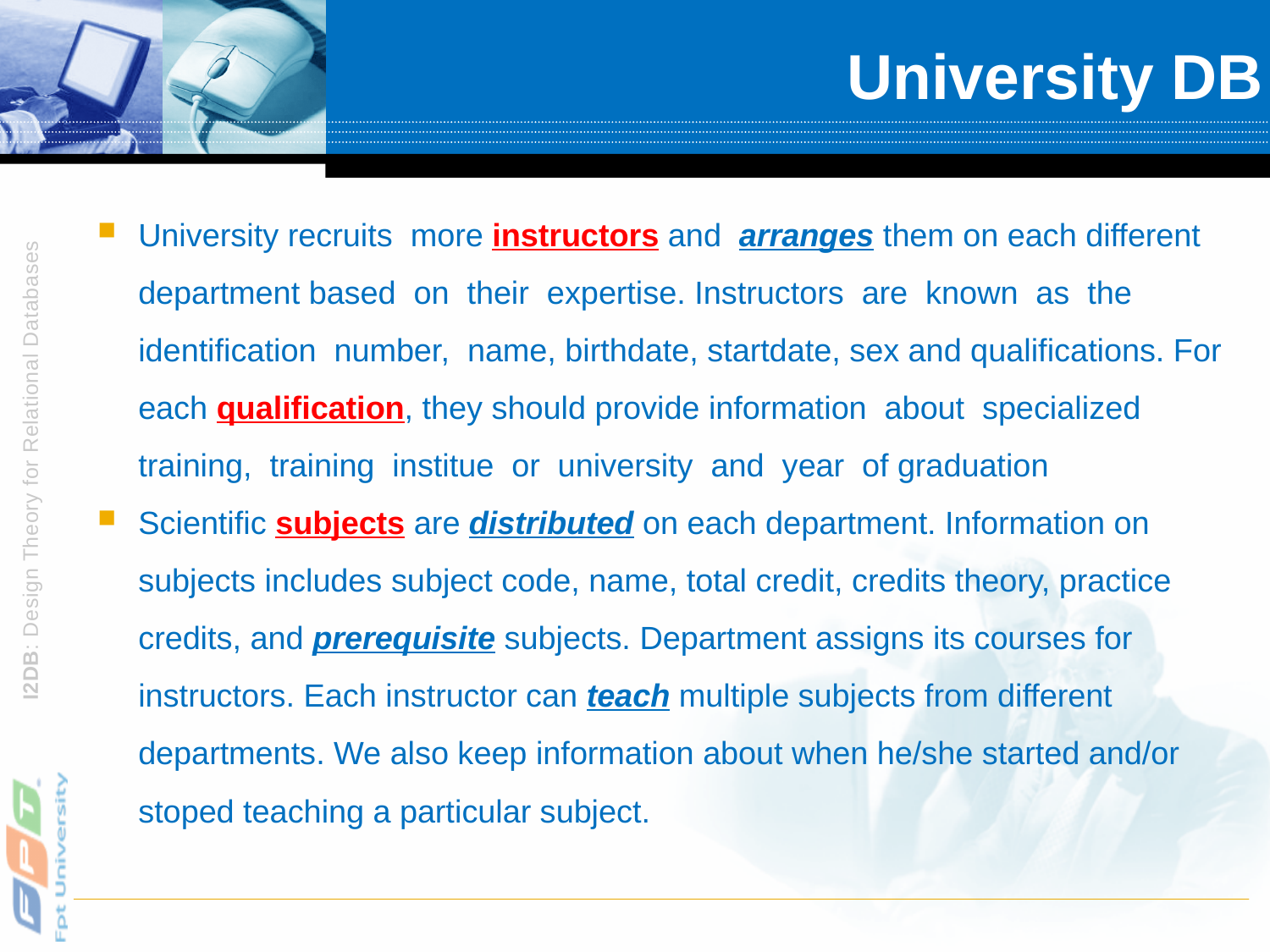

# University DB
University recruits  more instructors and  arranges them on each different department based  on  their  expertise. Instructors  are  known  as  the  identification  number,  name, birthdate, startdate, sex and qualifications. For each qualification, they should provide information  about  specialized  training,  training  institue  or  university  and  year  of graduation
Scientific subjects are distributed on each department. Information on subjects includes subject code, name, total credit, credits theory, practice credits, and prerequisite subjects. Department assigns its courses for instructors. Each instructor can teach multiple subjects from different departments. We also keep information about when he/she started and/or stoped teaching a particular subject.